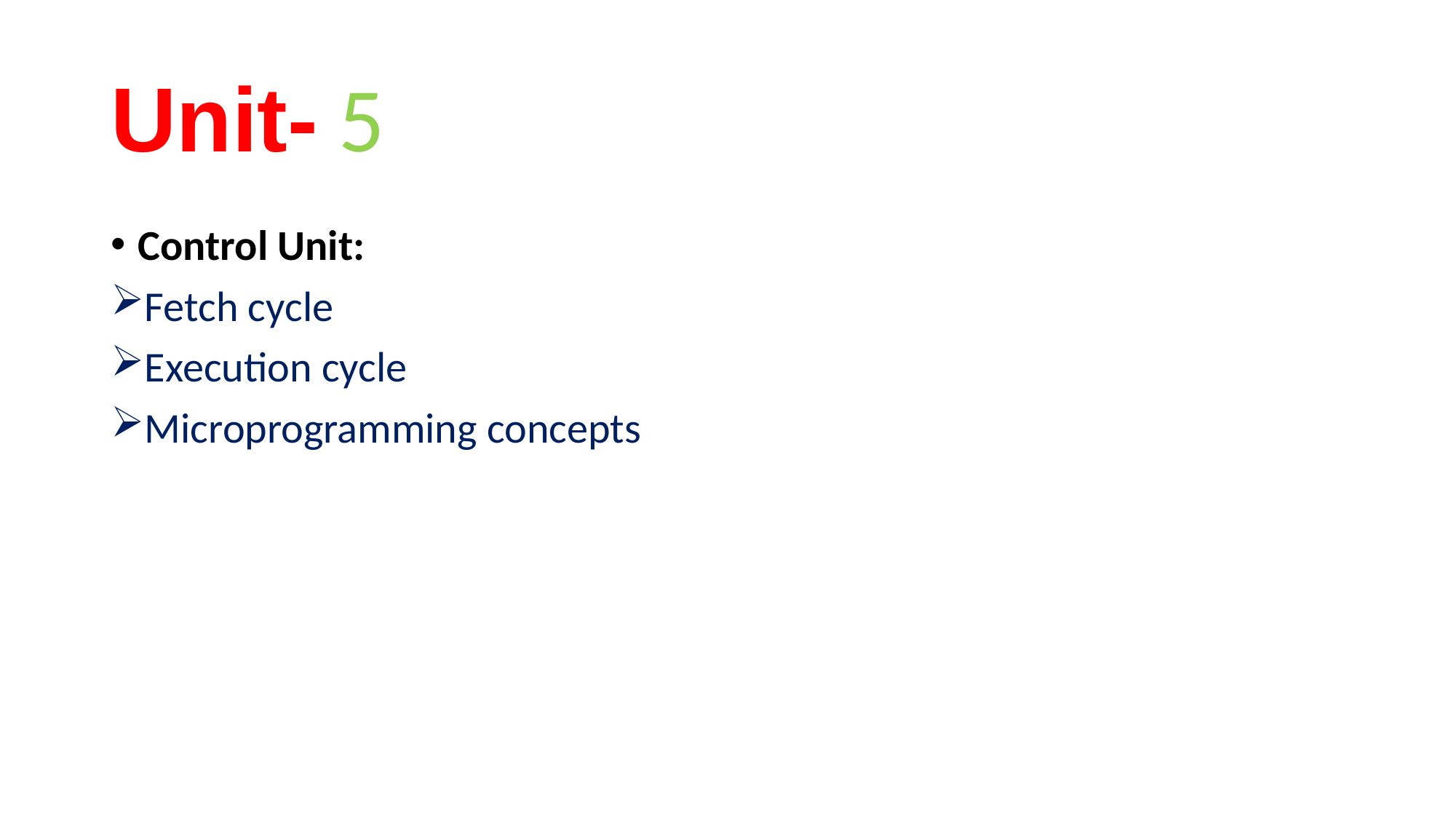

# Unit- 5
Control Unit:
Fetch cycle
Execution cycle
Microprogramming concepts